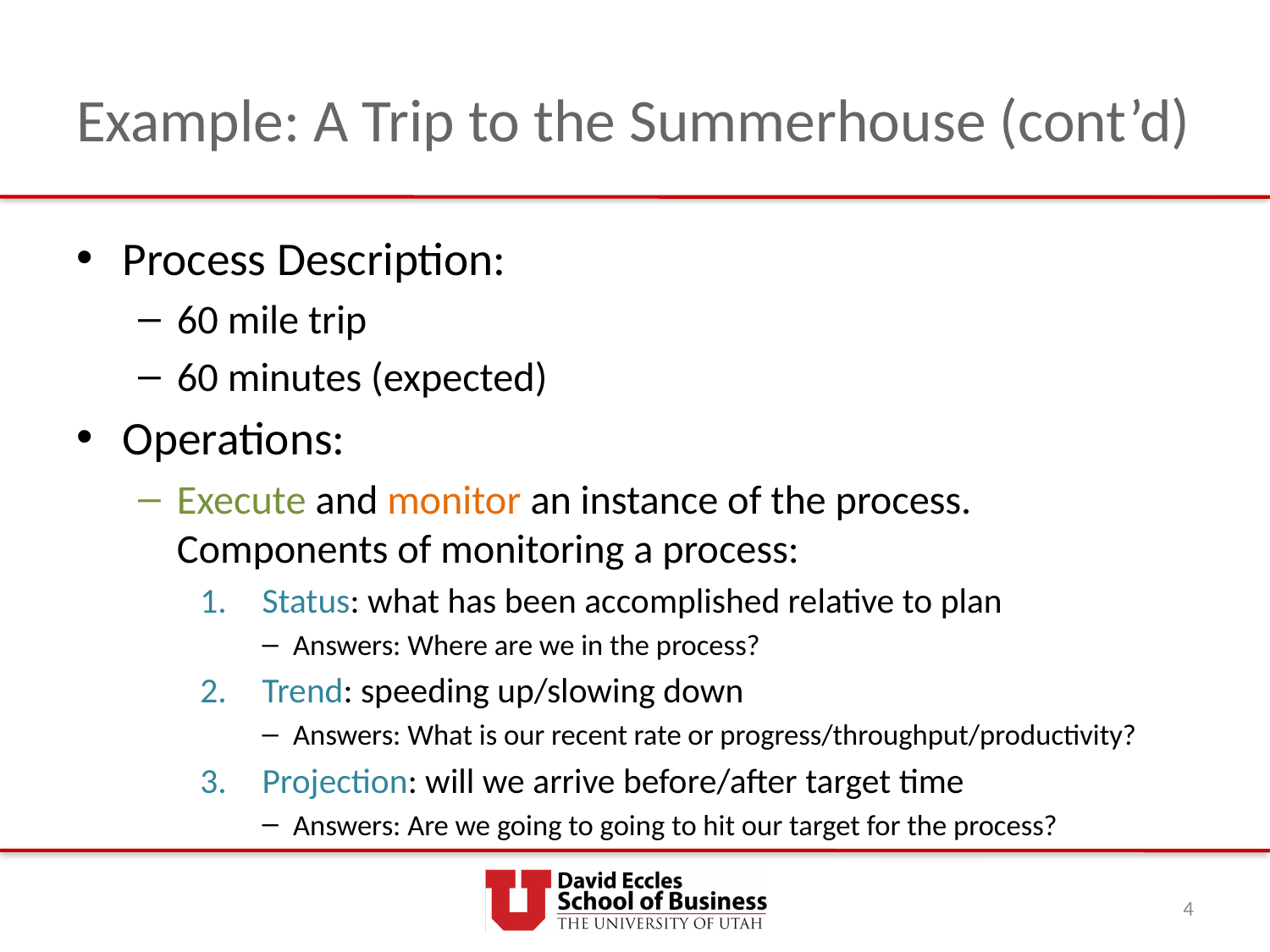

# Example: A Trip to the Summerhouse (cont’d)
Process Description:
60 mile trip
60 minutes (expected)
Operations:
Execute and monitor an instance of the process.  Components of monitoring a process:
Status: what has been accomplished relative to plan
Answers: Where are we in the process?
Trend: speeding up/slowing down
Answers: What is our recent rate or progress/throughput/productivity?
Projection: will we arrive before/after target time
Answers: Are we going to going to hit our target for the process?

4